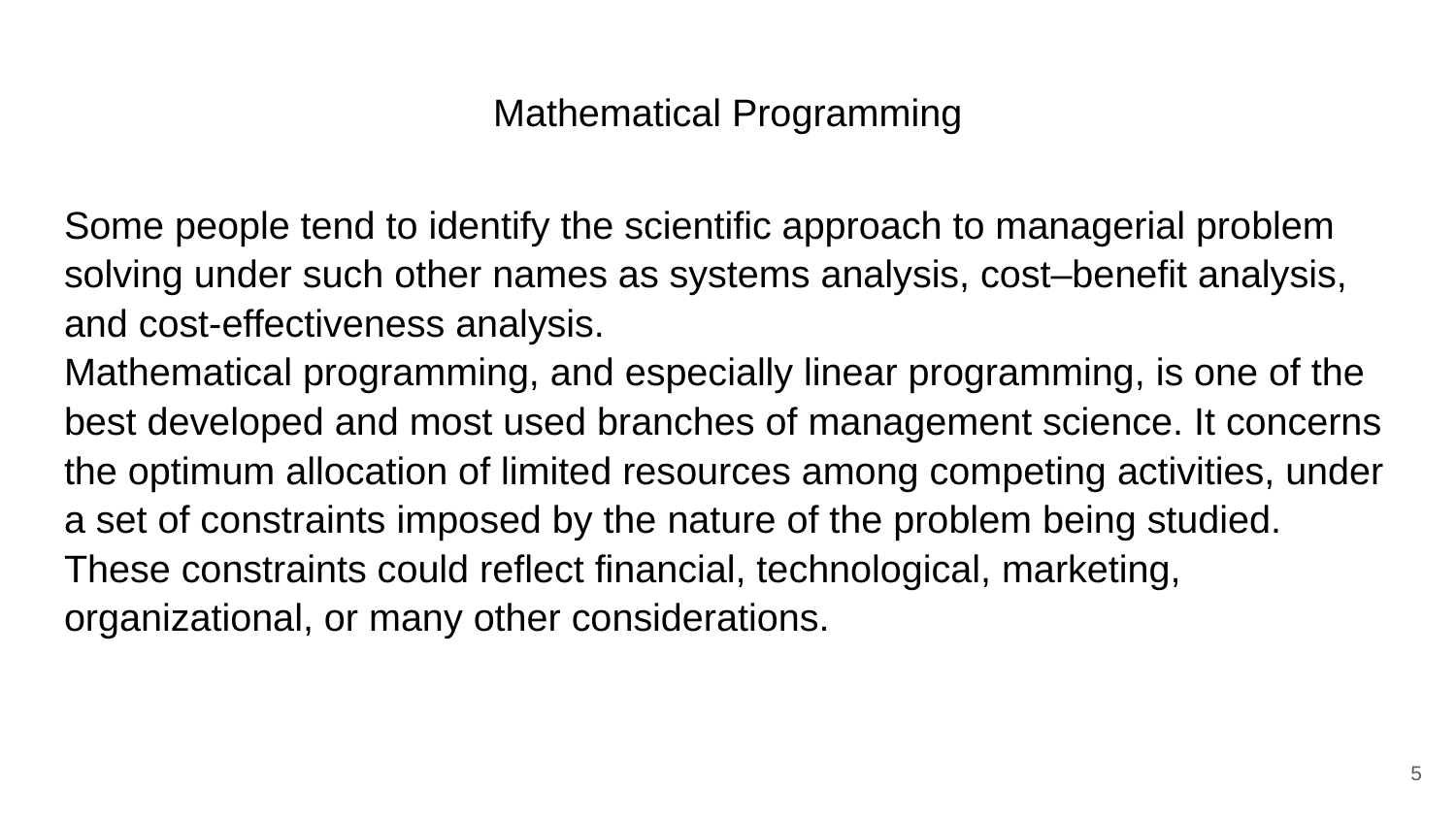

# Mathematical Programming
Some people tend to identify the scientific approach to managerial problem solving under such other names as systems analysis, cost–benefit analysis, and cost-effectiveness analysis.
Mathematical programming, and especially linear programming, is one of the best developed and most used branches of management science. It concerns the optimum allocation of limited resources among competing activities, under a set of constraints imposed by the nature of the problem being studied. These constraints could reflect financial, technological, marketing, organizational, or many other considerations.
5